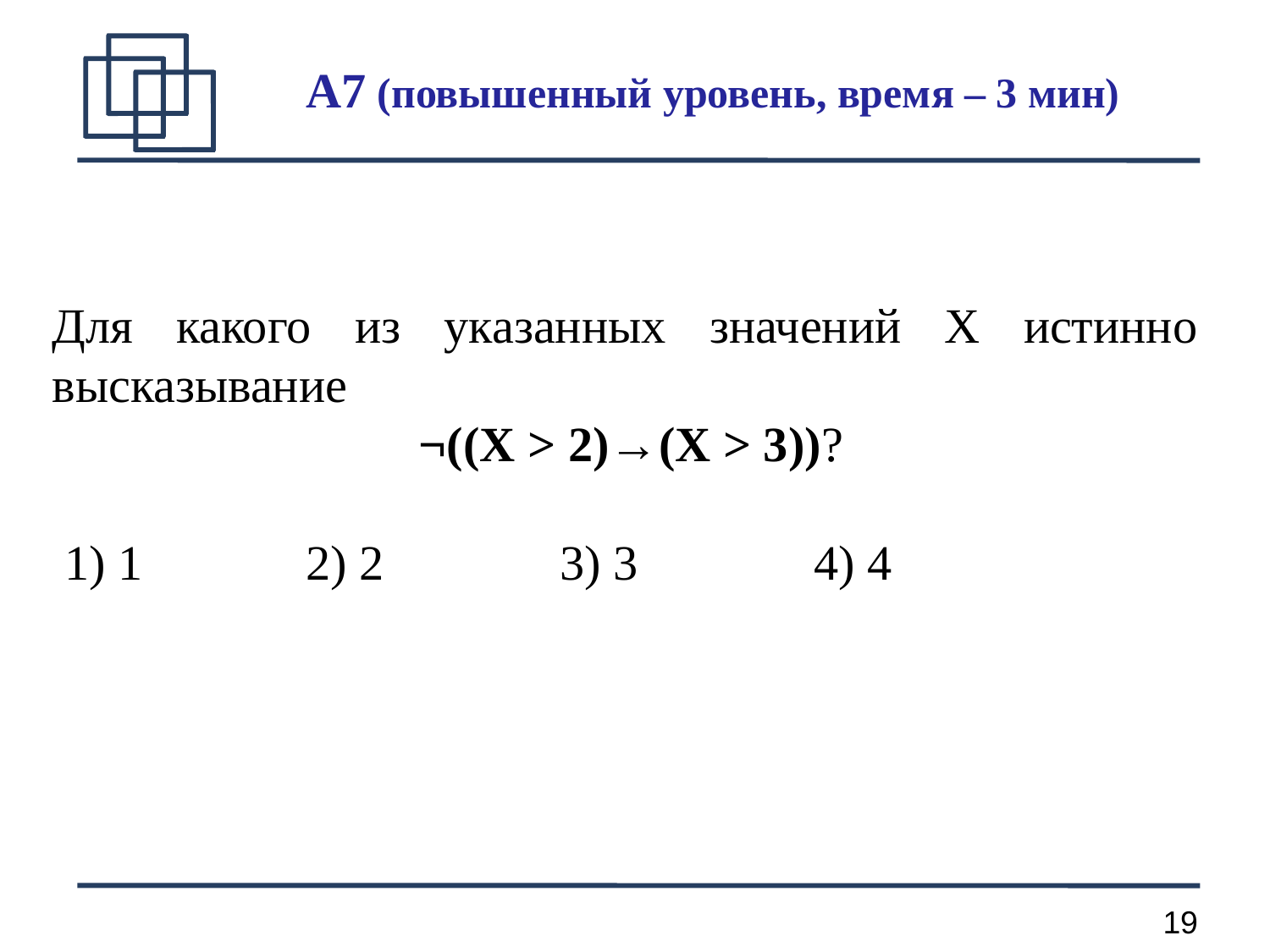

A7 (повышенный уровень, время – 3 мин)
Для какого из указанных значений X истинно высказывание
 ¬((X > 2)→(X > 3))?

 1) 1		2) 2		3) 3		4) 4